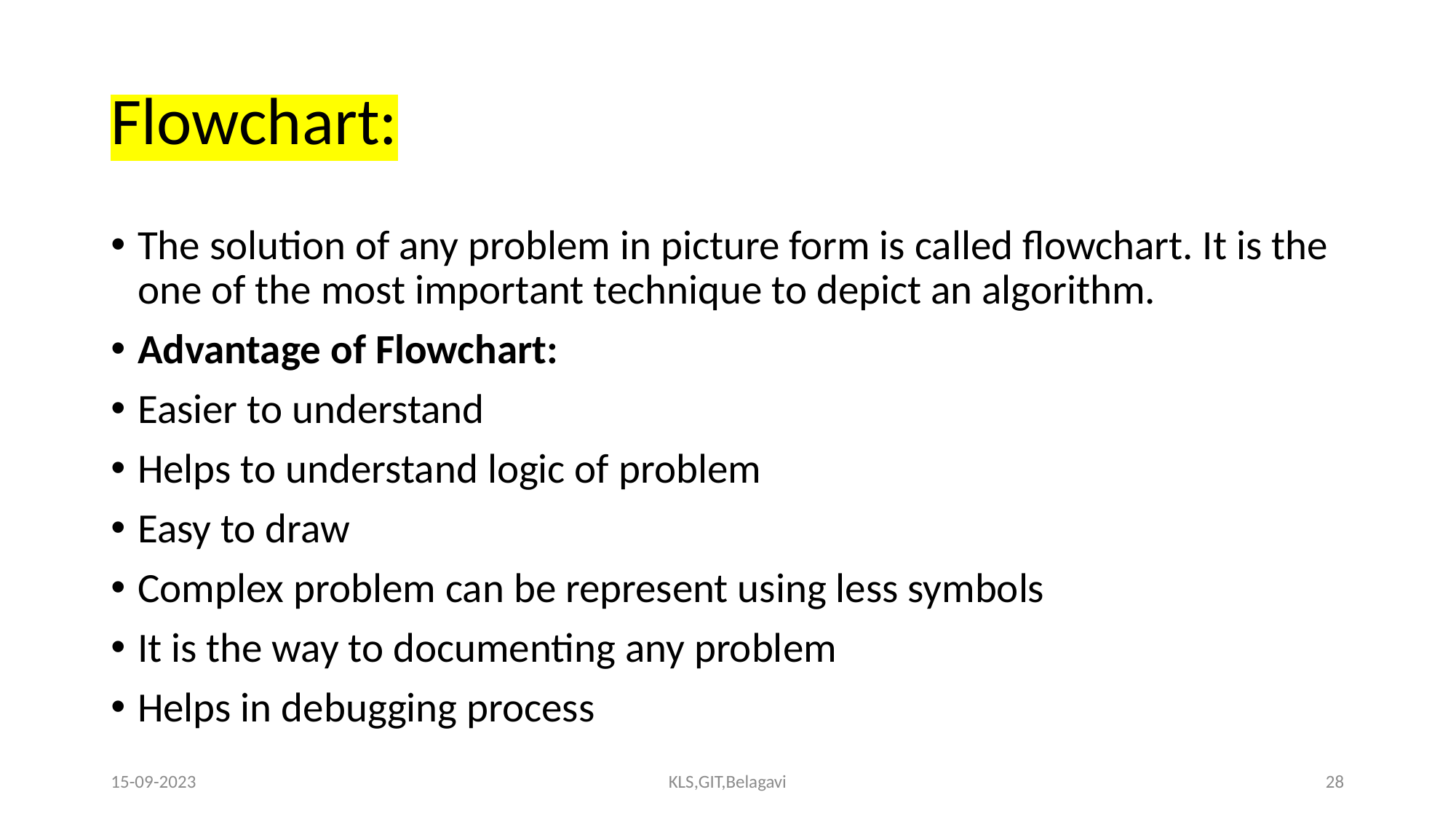

# Flowchart:
The solution of any problem in picture form is called flowchart. It is the one of the most important technique to depict an algorithm.
Advantage of Flowchart:
Easier to understand
Helps to understand logic of problem
Easy to draw
Complex problem can be represent using less symbols
It is the way to documenting any problem
Helps in debugging process

15-09-2023
KLS,GIT,Belagavi
28